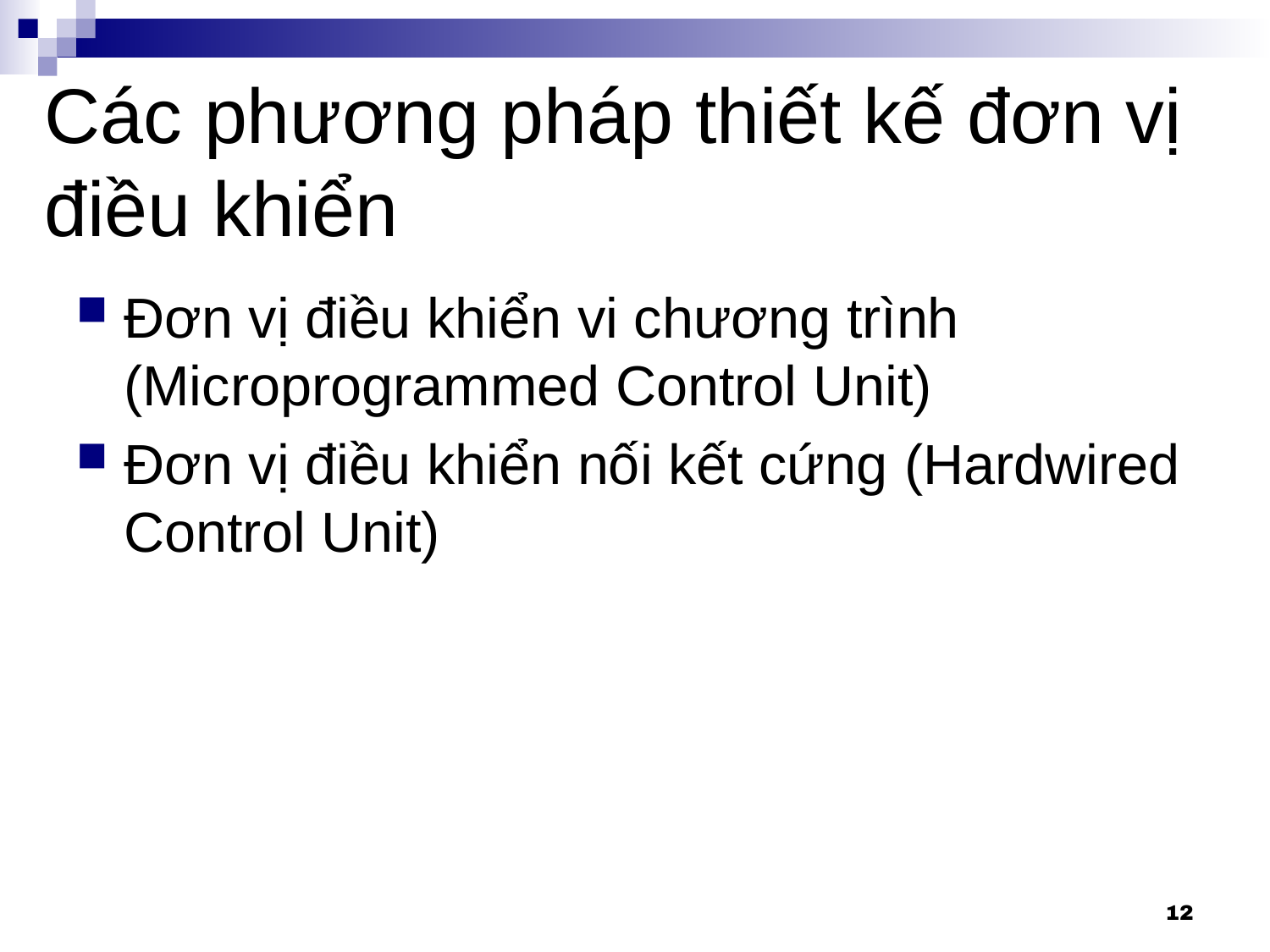

# Các phương pháp thiết kế đơn vị điều khiển
Đơn vị điều khiển vi chương trình (Microprogrammed Control Unit)
Đơn vị điều khiển nối kết cứng (Hardwired Control Unit)

12